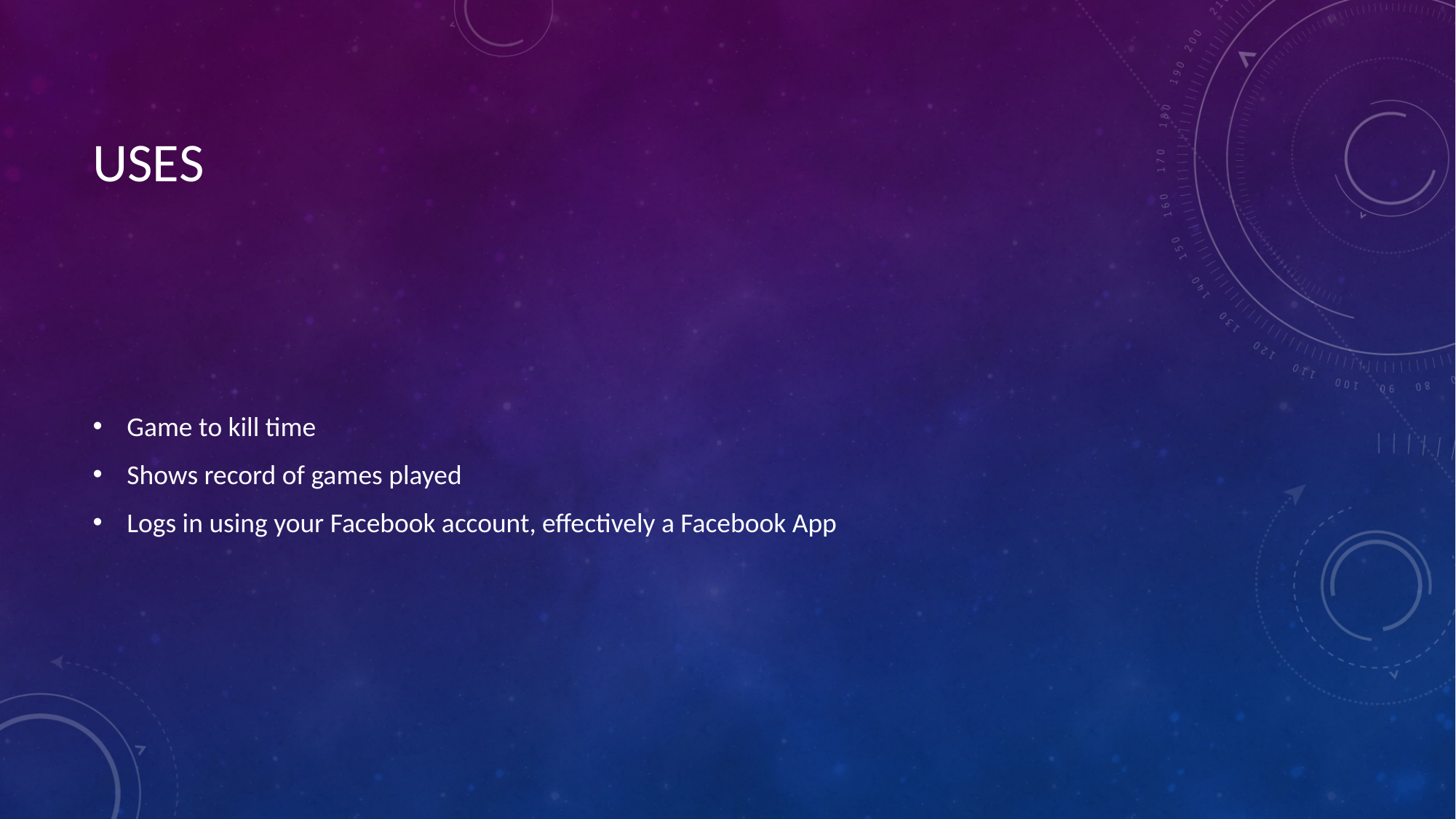

# Uses
Game to kill time
Shows record of games played
Logs in using your Facebook account, effectively a Facebook App